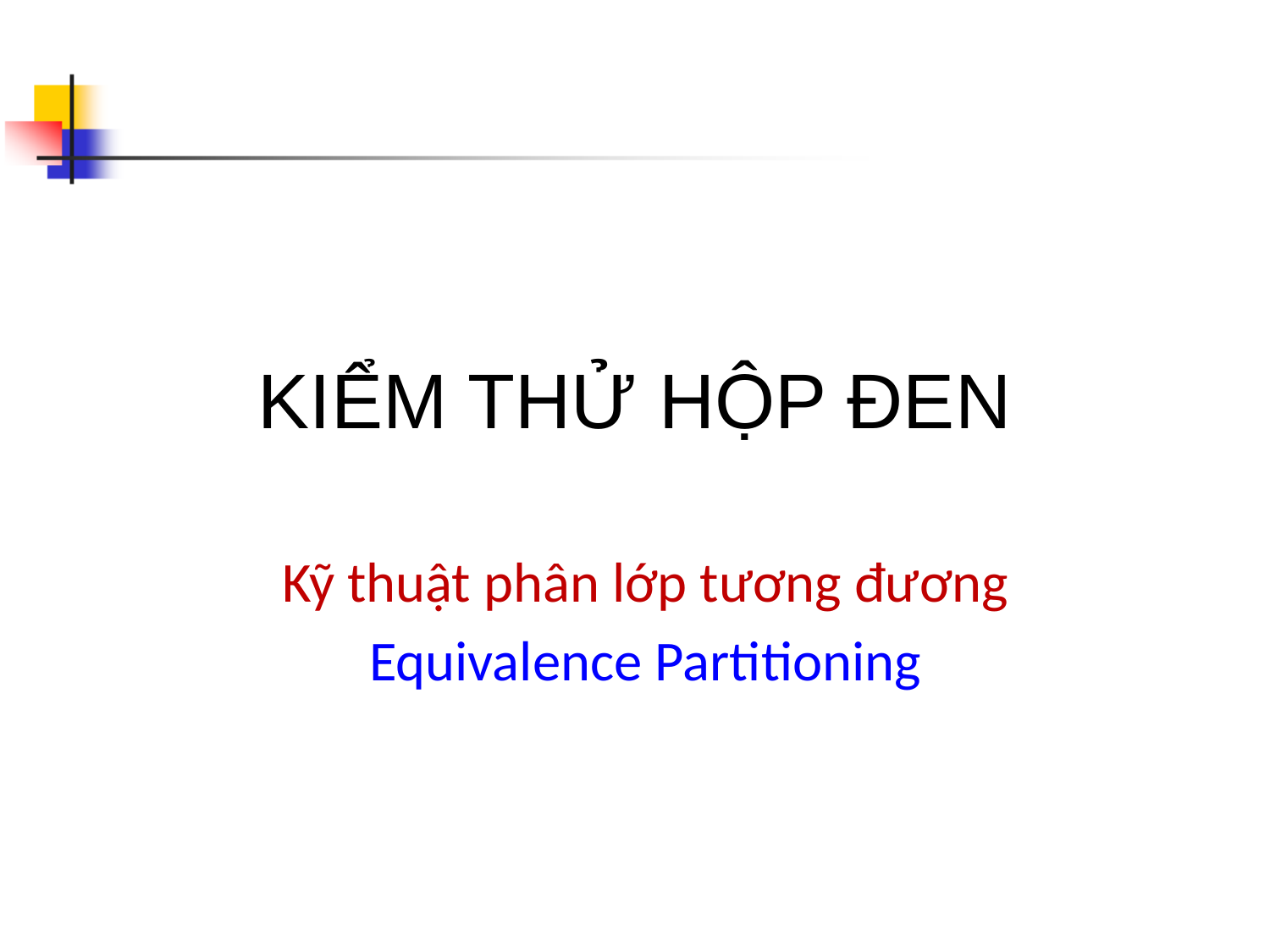

# KIỂM THỬ HỘP ĐEN
Kỹ thuật phân lớp tương đương
Equivalence Partitioning